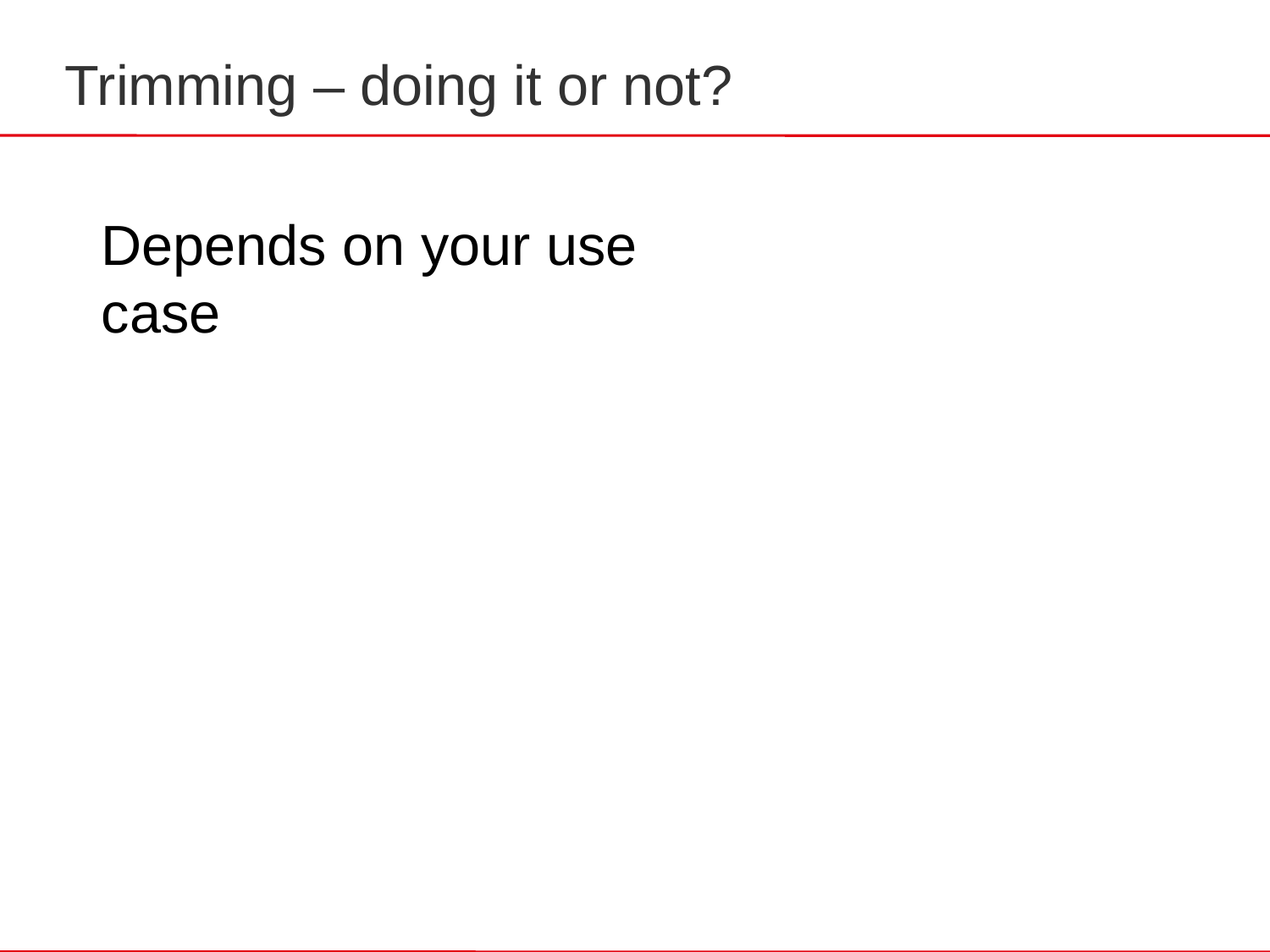

Trimming – doing it or not?
Depends on your use case

Transcriptome assembly, variant analysis, genome annotation → DO TRIMMING
Counting (eg. differential expression) : most software can handle no trimming but still recommend some light trim. (continued)